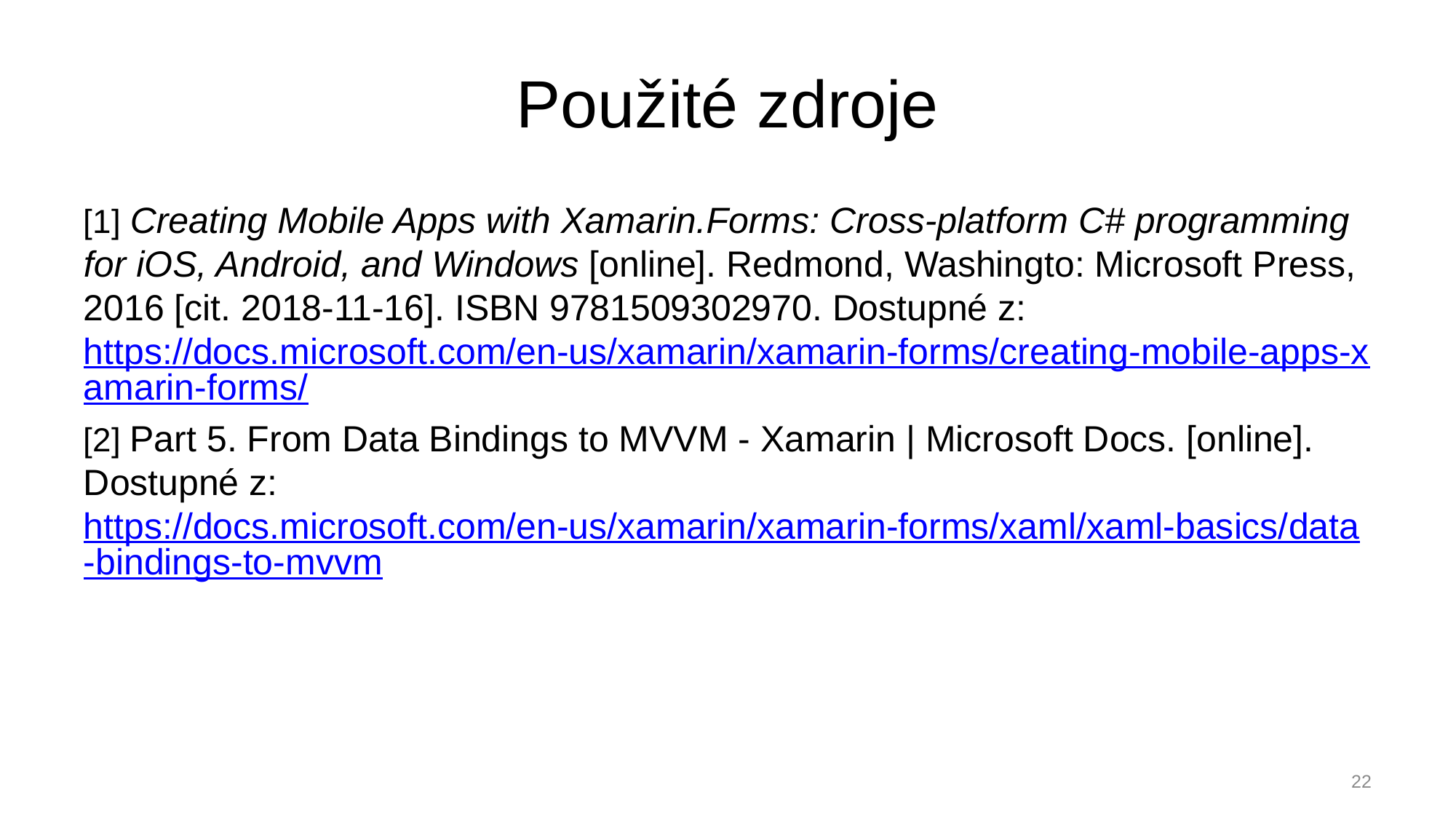

# Použité zdroje
[1] Creating Mobile Apps with Xamarin.Forms: Cross-platform C# programming for iOS, Android, and Windows [online]. Redmond, Washingto: Microsoft Press, 2016 [cit. 2018-11-16]. ISBN 9781509302970. Dostupné z: https://docs.microsoft.com/en-us/xamarin/xamarin-forms/creating-mobile-apps-xamarin-forms/
[2] Part 5. From Data Bindings to MVVM - Xamarin | Microsoft Docs. [online]. Dostupné z: https://docs.microsoft.com/en-us/xamarin/xamarin-forms/xaml/xaml-basics/data-bindings-to-mvvm

22